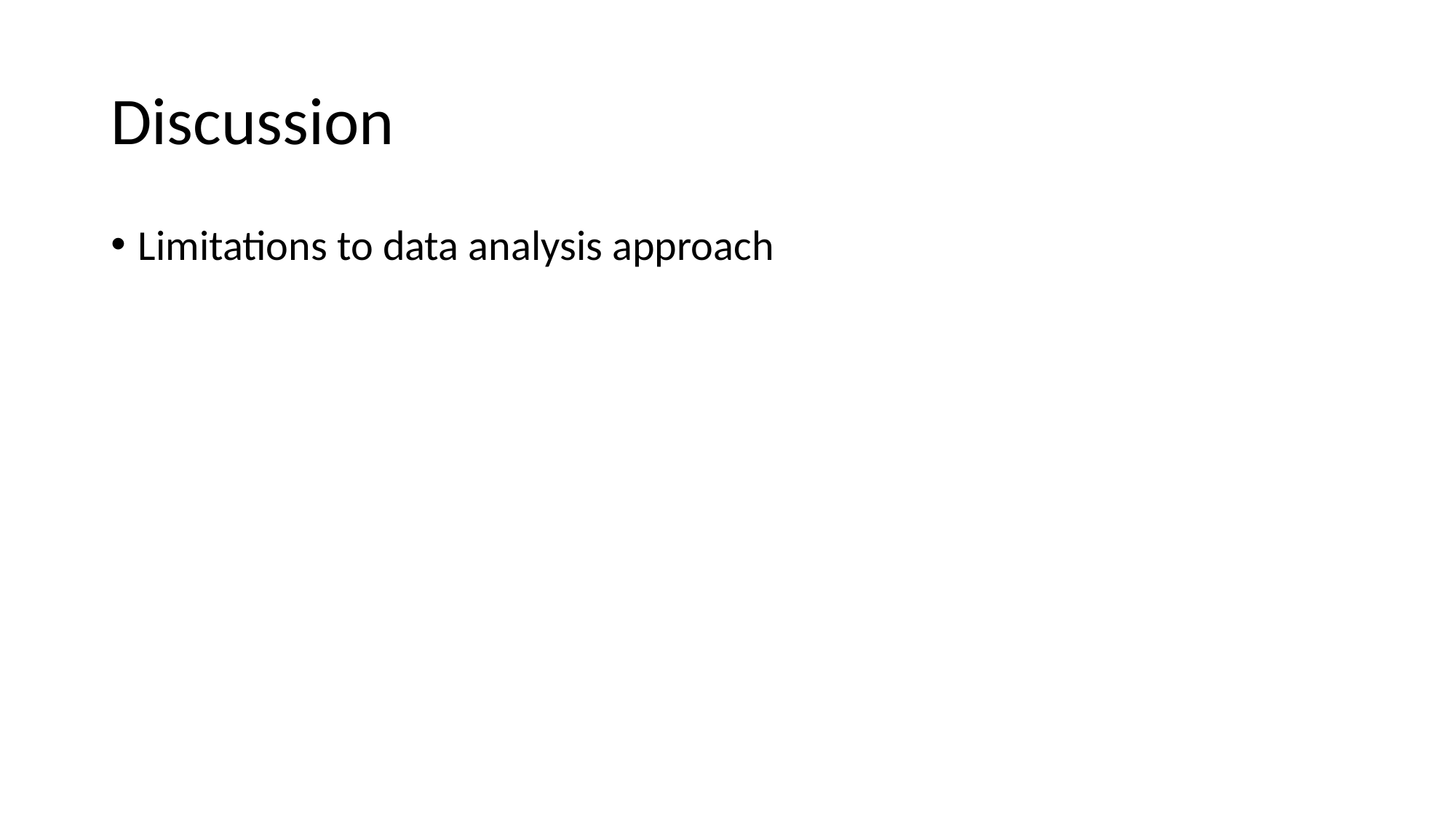

# Discussion
Limitations to data analysis approach